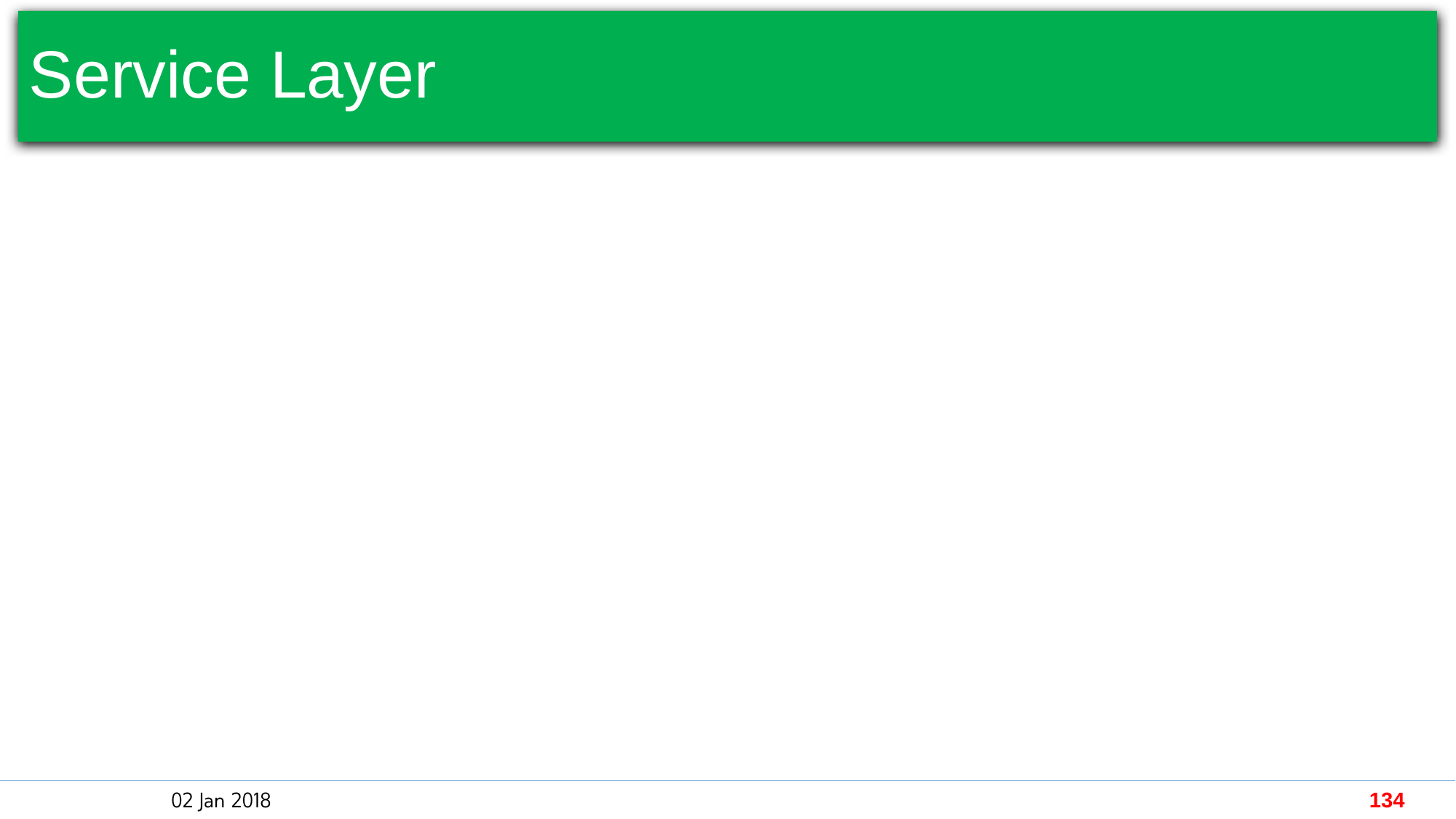

# Service Layer

02 Jan 2018
134